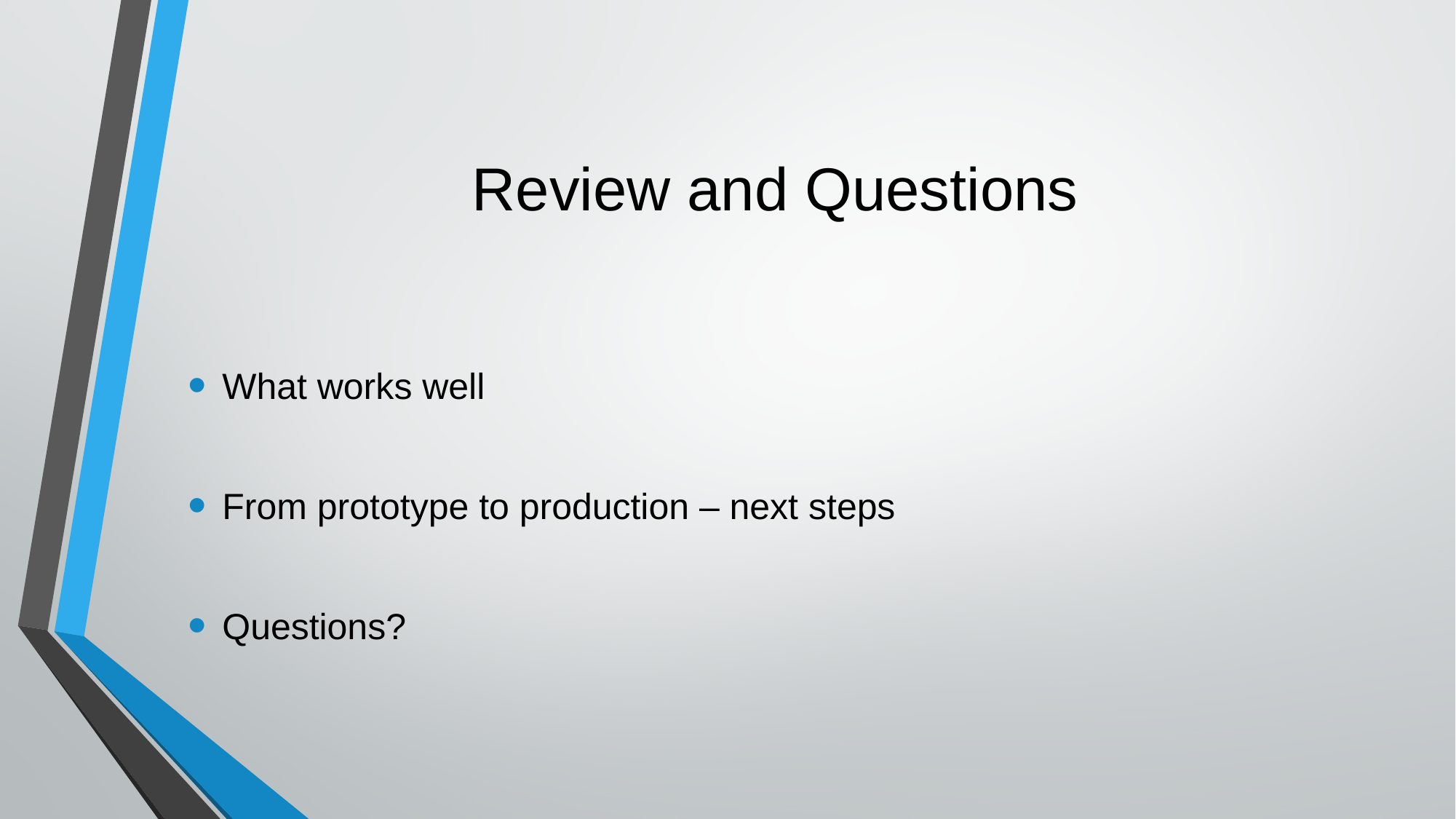

# Review and Questions
What works well

From prototype to production – next steps

Questions?